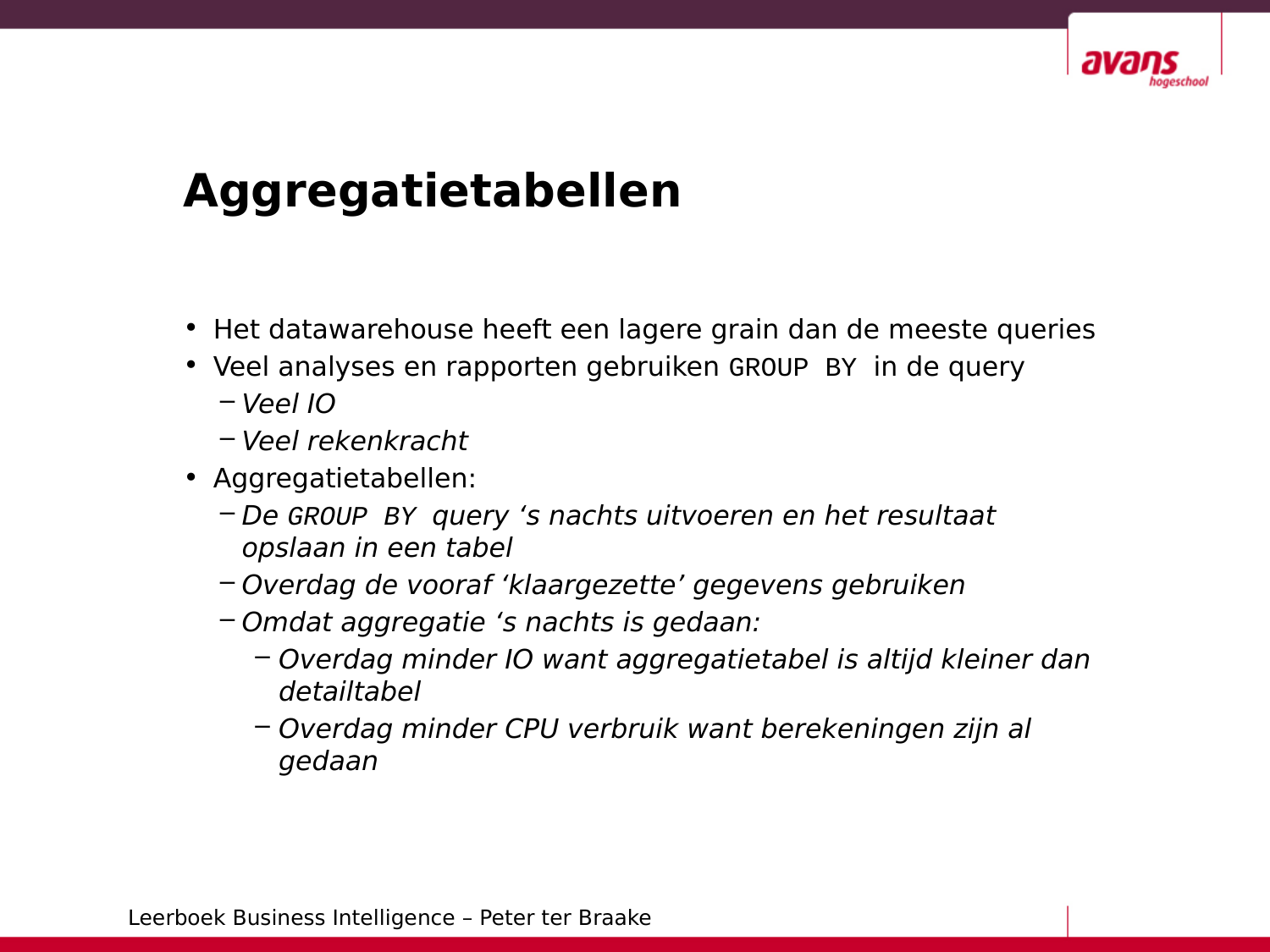

# Aggregatietabellen
Het datawarehouse heeft een lagere grain dan de meeste queries
Veel analyses en rapporten gebruiken GROUP BY in de query
Veel IO
Veel rekenkracht
Aggregatietabellen:
De GROUP BY query ‘s nachts uitvoeren en het resultaat opslaan in een tabel
Overdag de vooraf ‘klaargezette’ gegevens gebruiken
Omdat aggregatie ‘s nachts is gedaan:
Overdag minder IO want aggregatietabel is altijd kleiner dan detailtabel
Overdag minder CPU verbruik want berekeningen zijn al gedaan